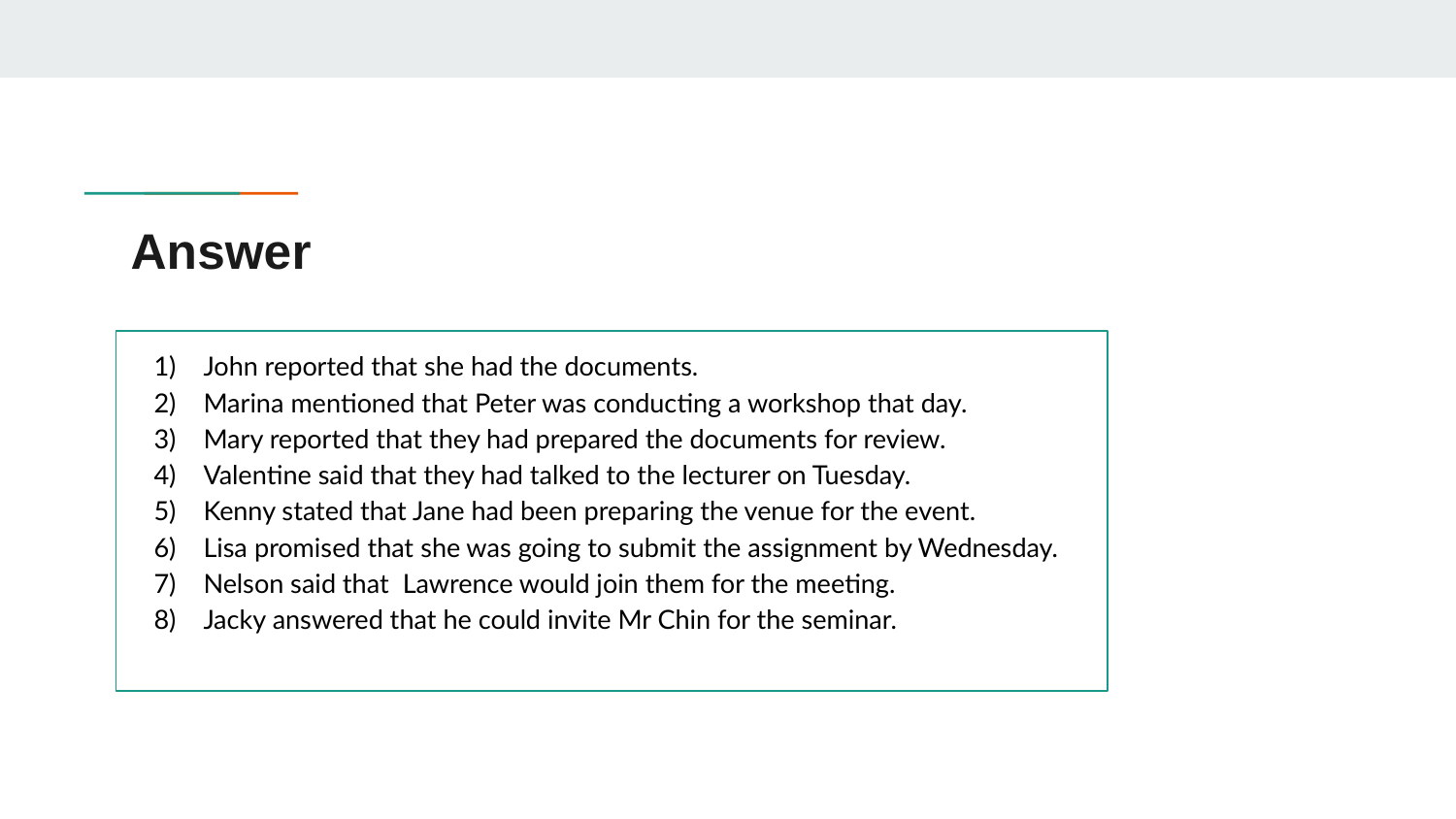

# Answer
John reported that she had the documents.
Marina mentioned that Peter was conducting a workshop that day.
Mary reported that they had prepared the documents for review.
Valentine said that they had talked to the lecturer on Tuesday.
Kenny stated that Jane had been preparing the venue for the event.
Lisa promised that she was going to submit the assignment by Wednesday.
Nelson said that  Lawrence would join them for the meeting.
Jacky answered that he could invite Mr Chin for the seminar.